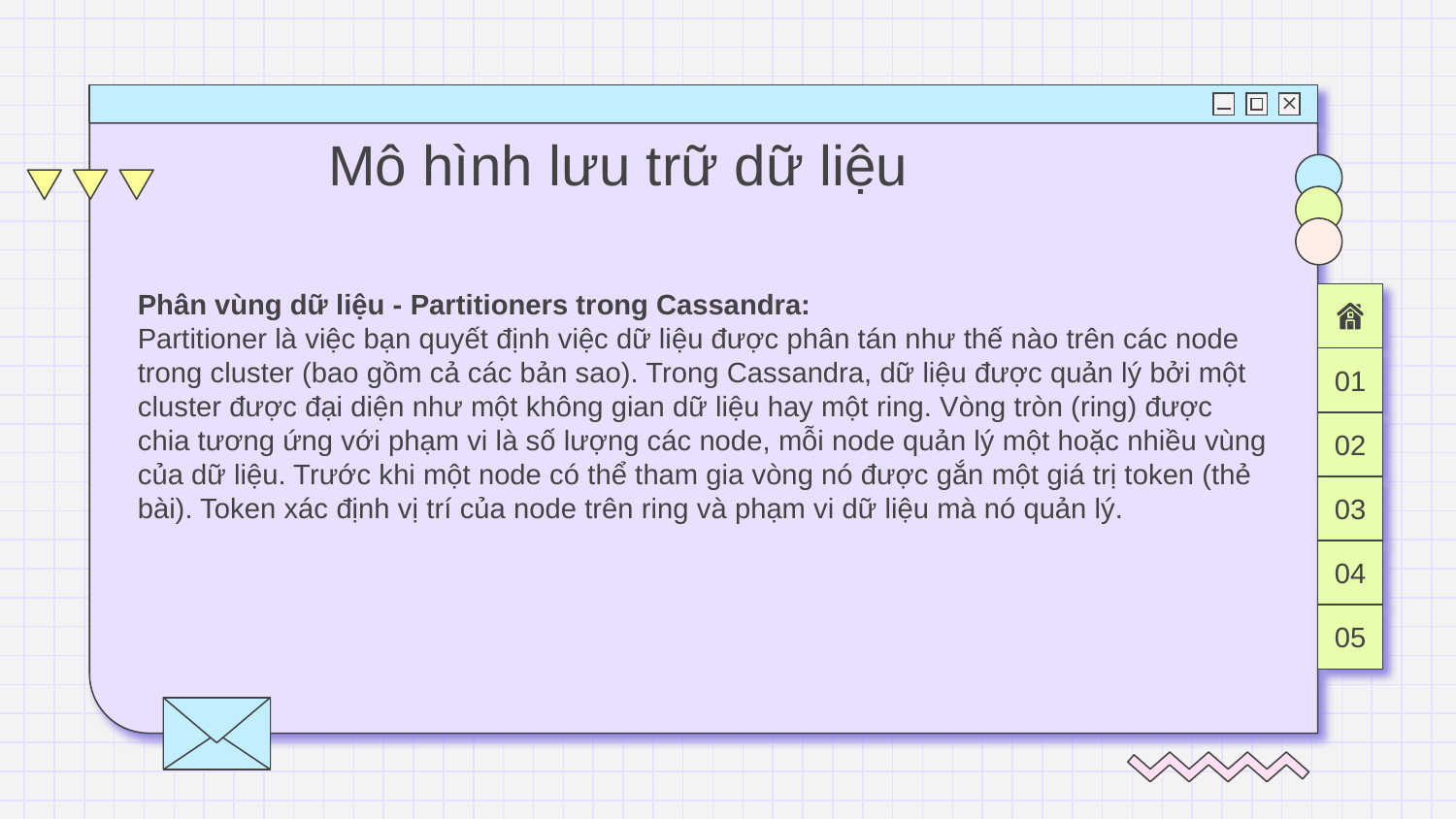

Phân vùng dữ liệu - Partitioners trong Cassandra:
Partitioner là việc bạn quyết định việc dữ liệu được phân tán như thế nào trên các node trong cluster (bao gồm cả các bản sao). Trong Cassandra, dữ liệu được quản lý bởi một cluster được đại diện như một không gian dữ liệu hay một ring. Vòng tròn (ring) được chia tương ứng với phạm vi là số lượng các node, mỗi node quản lý một hoặc nhiều vùng của dữ liệu. Trước khi một node có thể tham gia vòng nó được gắn một giá trị token (thẻ bài). Token xác định vị trí của node trên ring và phạm vi dữ liệu mà nó quản lý.
# Mô hình lưu trữ dữ liệu

01
02
03
04
05